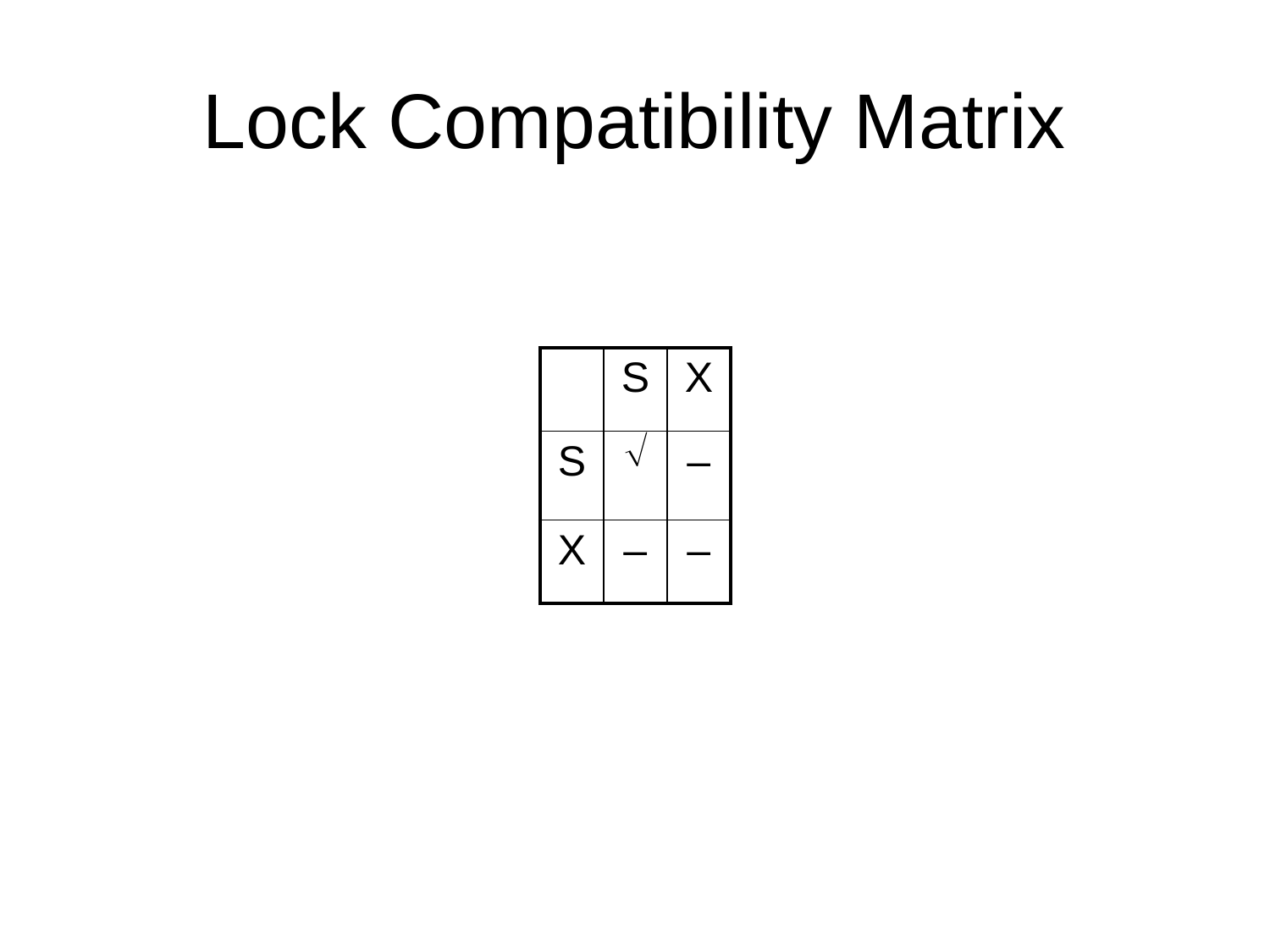

# Lock Compatibility Matrix

|  | S | X |
| --- | --- | --- |
| S | √ | – |
| X | – | – |